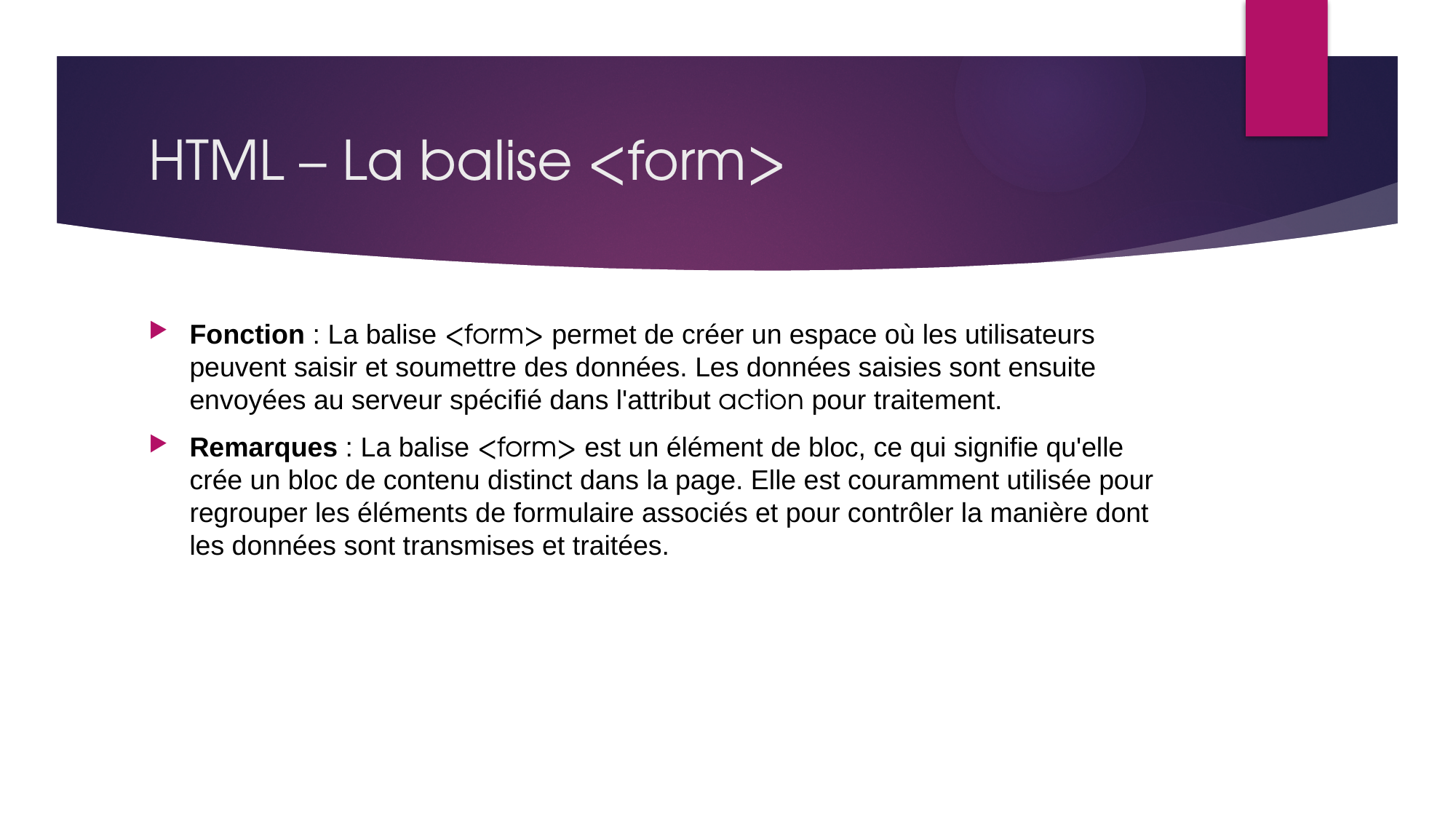

# HTML – La balise <form>
Fonction : La balise <form> permet de créer un espace où les utilisateurs peuvent saisir et soumettre des données. Les données saisies sont ensuite envoyées au serveur spécifié dans l'attribut action pour traitement.
Remarques : La balise <form> est un élément de bloc, ce qui signifie qu'elle crée un bloc de contenu distinct dans la page. Elle est couramment utilisée pour regrouper les éléments de formulaire associés et pour contrôler la manière dont les données sont transmises et traitées.